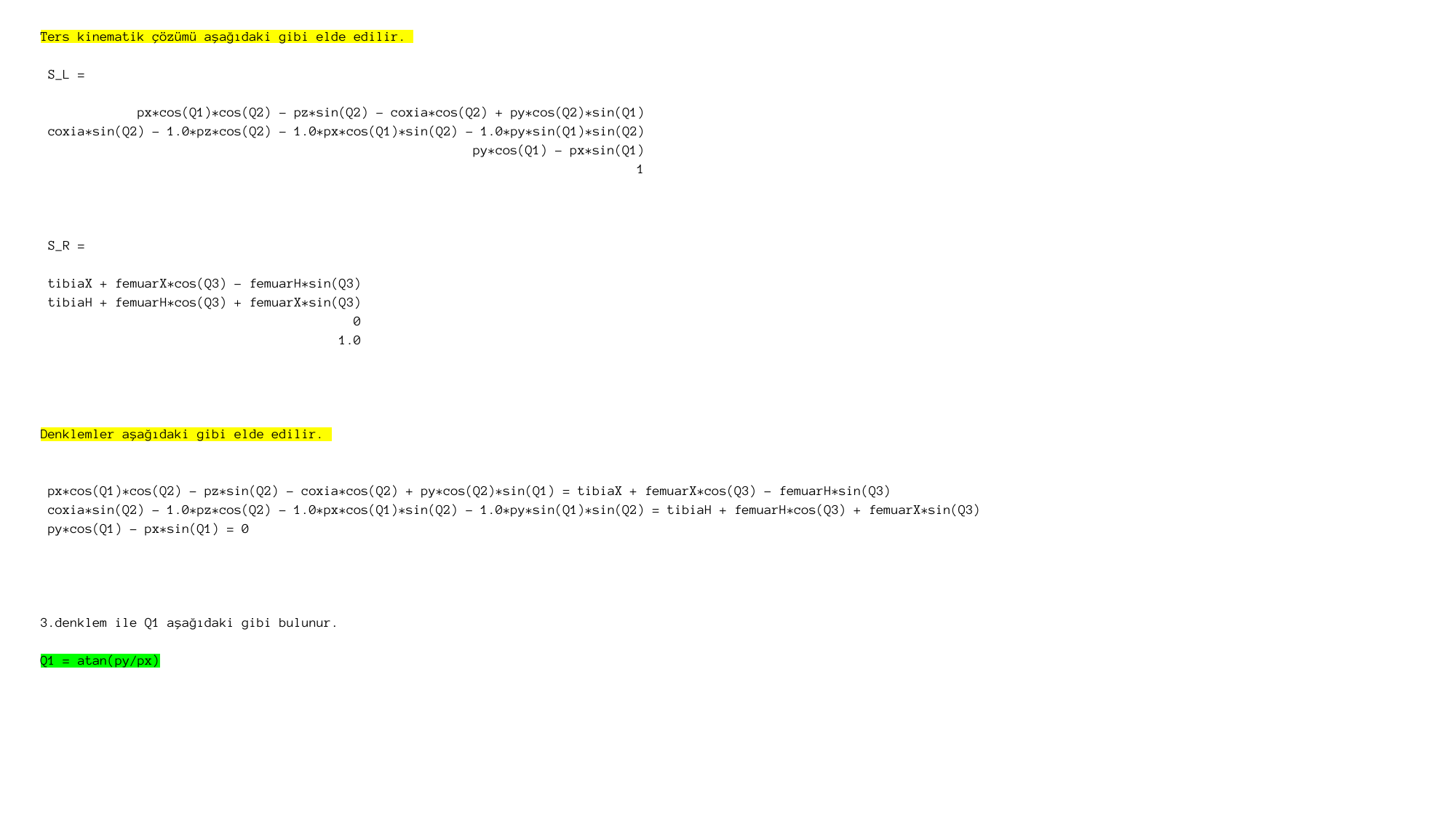

Ters kinematik çözümü aşağıdaki gibi elde edilir.

 S_L =

             px*cos(Q1)*cos(Q2) - pz*sin(Q2) - coxia*cos(Q2) + py*cos(Q2)*sin(Q1)
 coxia*sin(Q2) - 1.0*pz*cos(Q2) - 1.0*px*cos(Q1)*sin(Q2) - 1.0*py*sin(Q1)*sin(Q2)
                                                          py*cos(Q1) - px*sin(Q1)
                                                                                1

 S_R =

 tibiaX + femuarX*cos(Q3) - femuarH*sin(Q3)
 tibiaH + femuarH*cos(Q3) + femuarX*sin(Q3)
                                          0
                                        1.0

Denklemler aşağıdaki gibi elde edilir.

 px*cos(Q1)*cos(Q2) - pz*sin(Q2) - coxia*cos(Q2) + py*cos(Q2)*sin(Q1) = tibiaX + femuarX*cos(Q3) - femuarH*sin(Q3)
 coxia*sin(Q2) - 1.0*pz*cos(Q2) - 1.0*px*cos(Q1)*sin(Q2) - 1.0*py*sin(Q1)*sin(Q2) = tibiaH + femuarH*cos(Q3) + femuarX*sin(Q3)
 py*cos(Q1) - px*sin(Q1) = 0

3.denklem ile Q1 aşağıdaki gibi bulunur.

Q1 = atan(py/px)